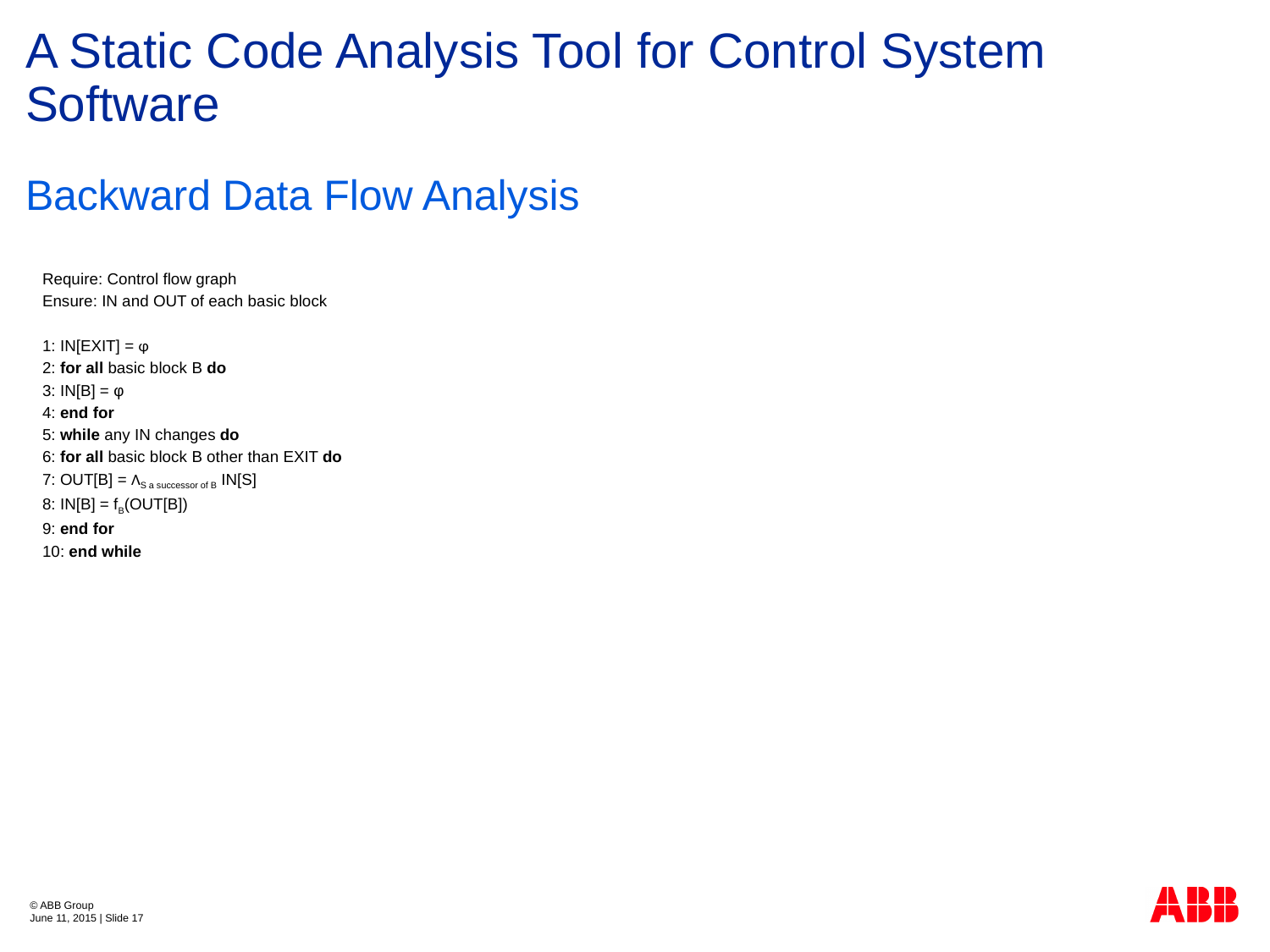

# A Static Code Analysis Tool for Control System Software
Backward Data Flow Analysis
Require: Control flow graph
Ensure: IN and OUT of each basic block

1: IN[EXIT] = φ
2: for all basic block B do
3: IN[B] = φ
4: end for
5: while any IN changes do
6: for all basic block B other than EXIT do
7: OUT[B] = ɅS a successor of B IN[S]
8: IN[B] = fB(OUT[B])
9: end for
10: end while